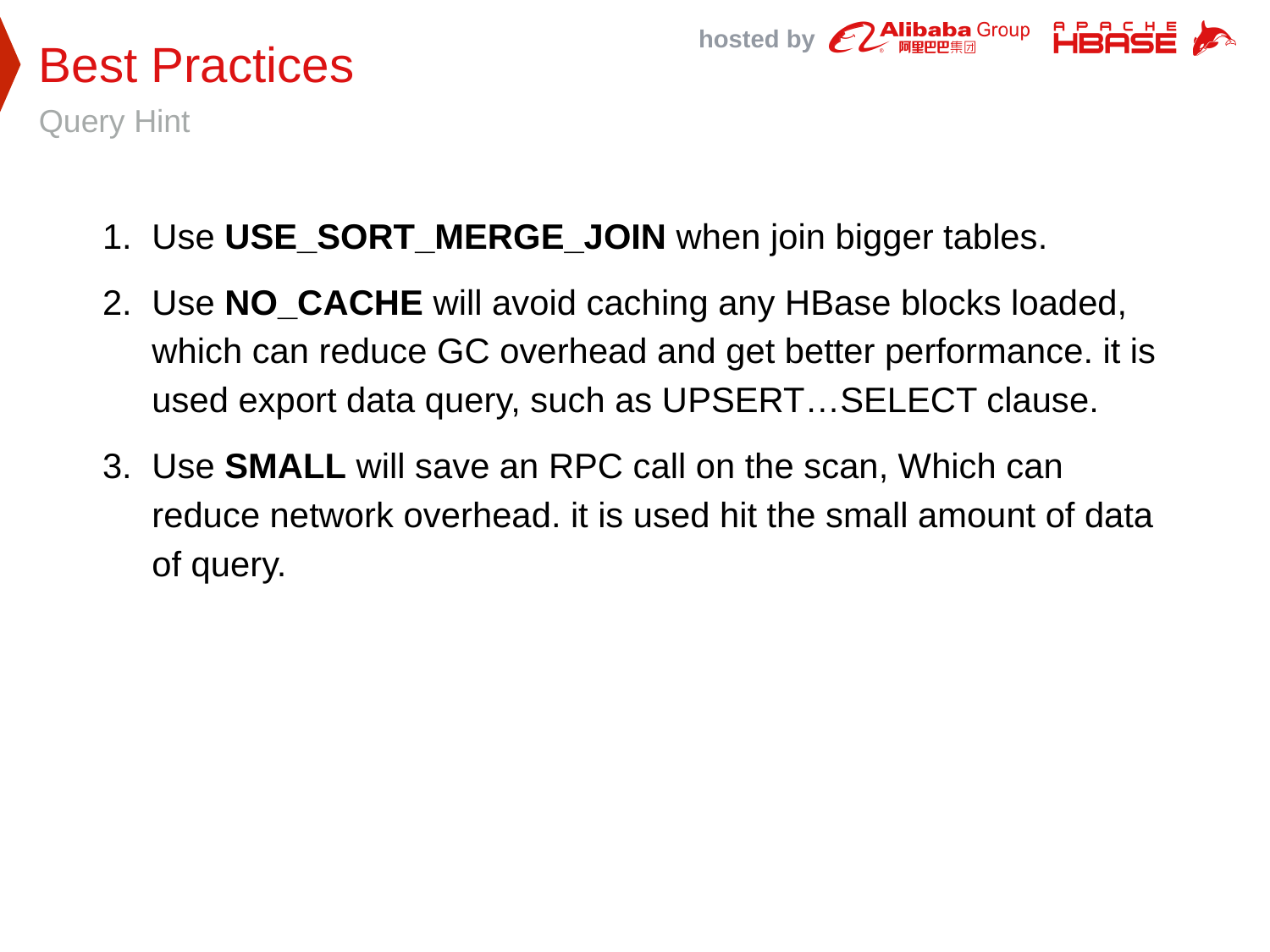

Best Practices
Query Hint

Use USE_SORT_MERGE_JOIN when join bigger tables.
Use NO_CACHE will avoid caching any HBase blocks loaded, which can reduce GC overhead and get better performance. it is used export data query, such as UPSERT…SELECT clause.
Use SMALL will save an RPC call on the scan, Which can reduce network overhead. it is used hit the small amount of data of query.